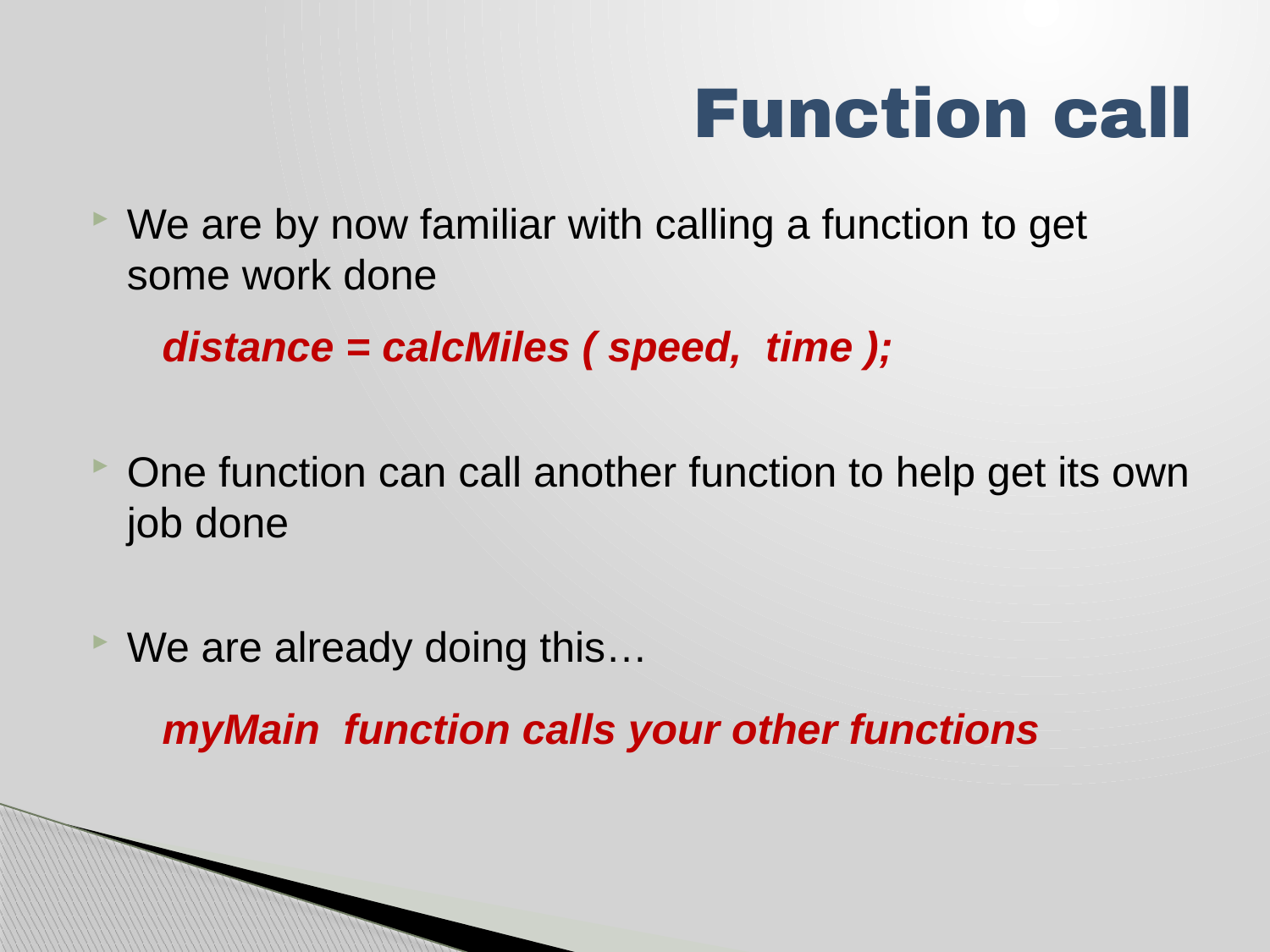

# Function call
We are by now familiar with calling a function to get some work done
      distance = calcMiles ( speed,  time );
One function can call another function to help get its own job done
We are already doing this…
      myMain  function calls your other functions